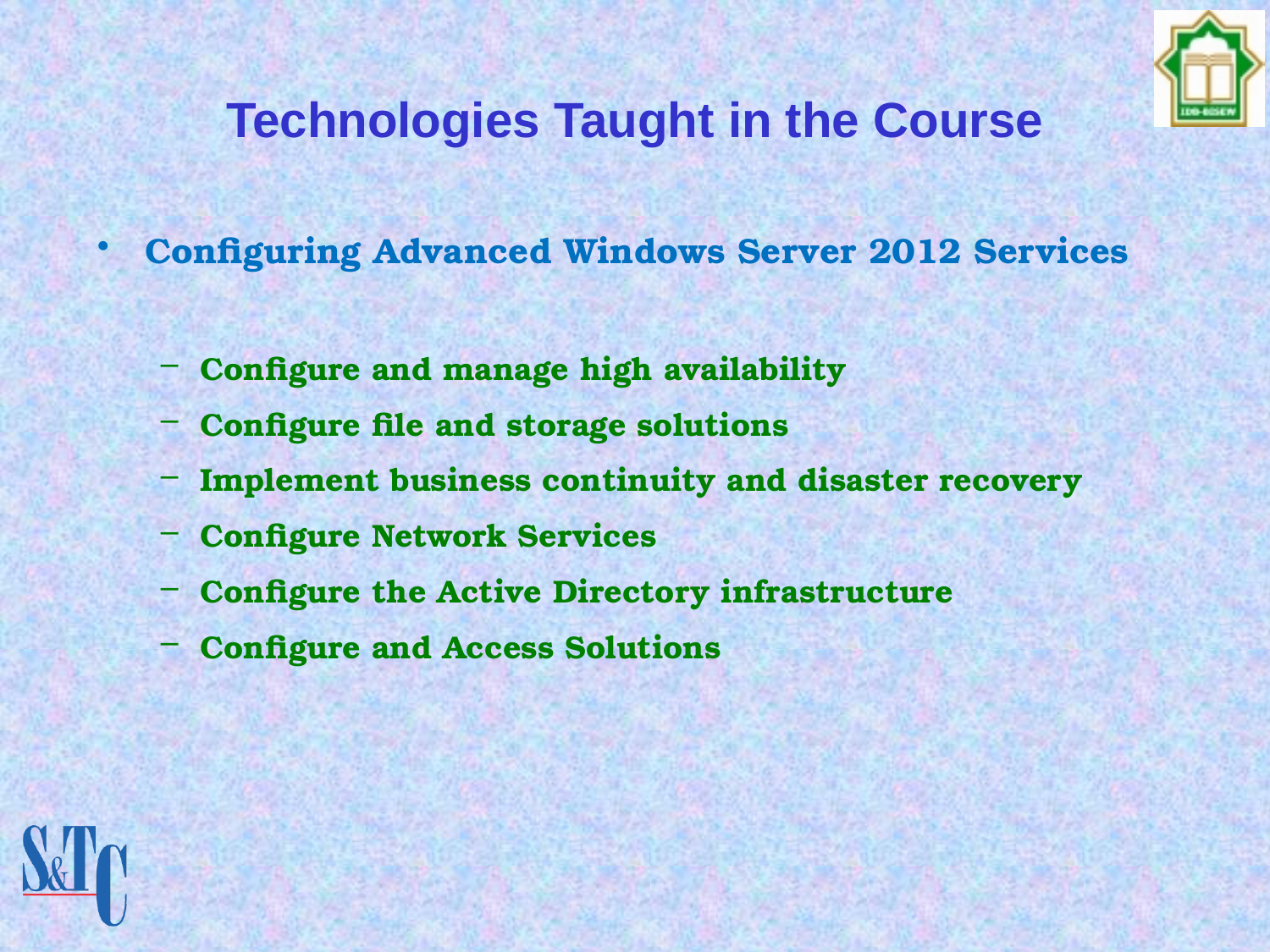

# Technologies Taught in the Course
Configuring Advanced Windows Server 2012 Services

Configure and manage high availability
Configure file and storage solutions
Implement business continuity and disaster recovery
Configure Network Services
Configure the Active Directory infrastructure
Configure and Access Solutions